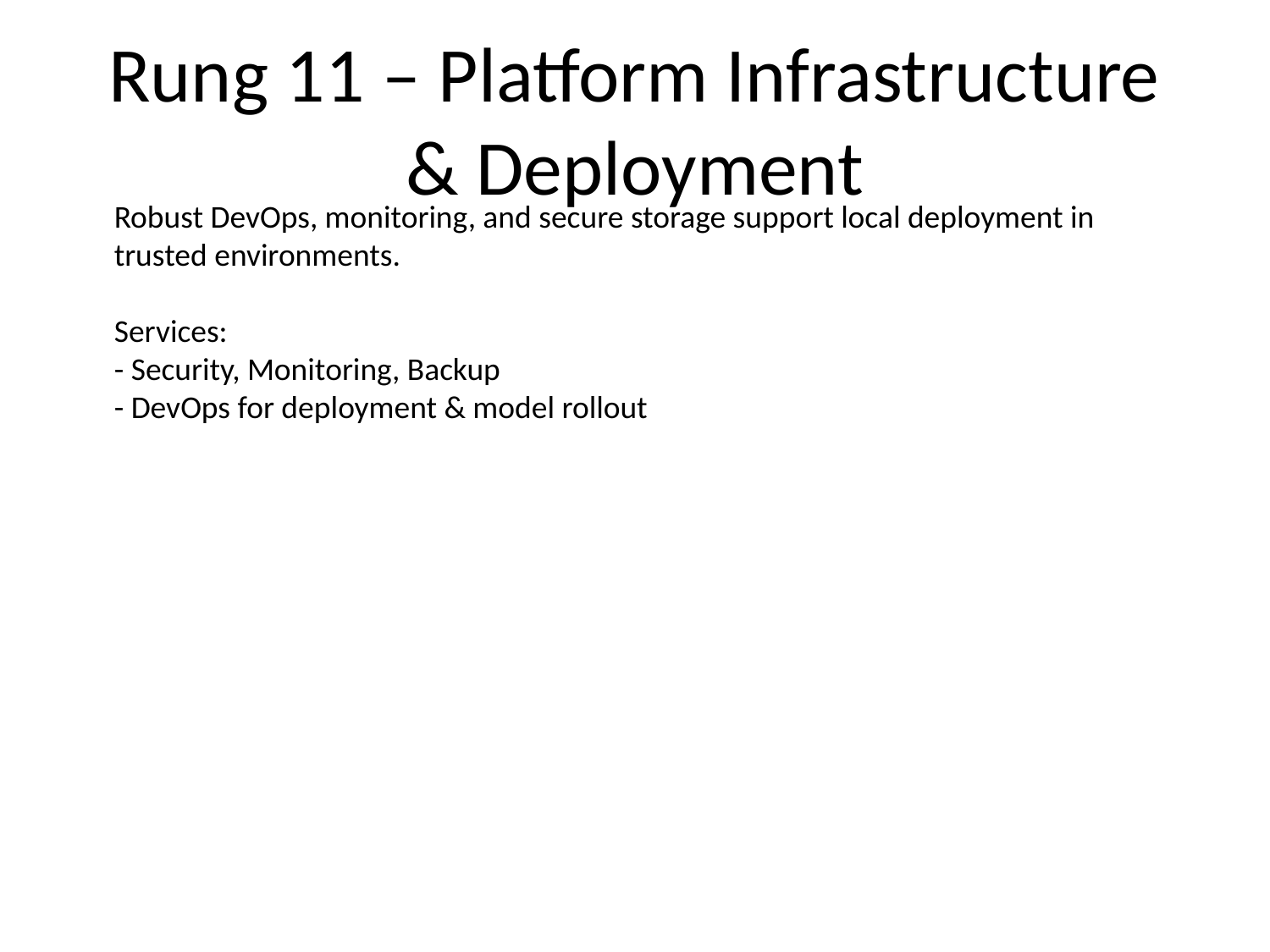

# Rung 11 – Platform Infrastructure & Deployment
Robust DevOps, monitoring, and secure storage support local deployment in trusted environments.
Services:
- Security, Monitoring, Backup
- DevOps for deployment & model rollout